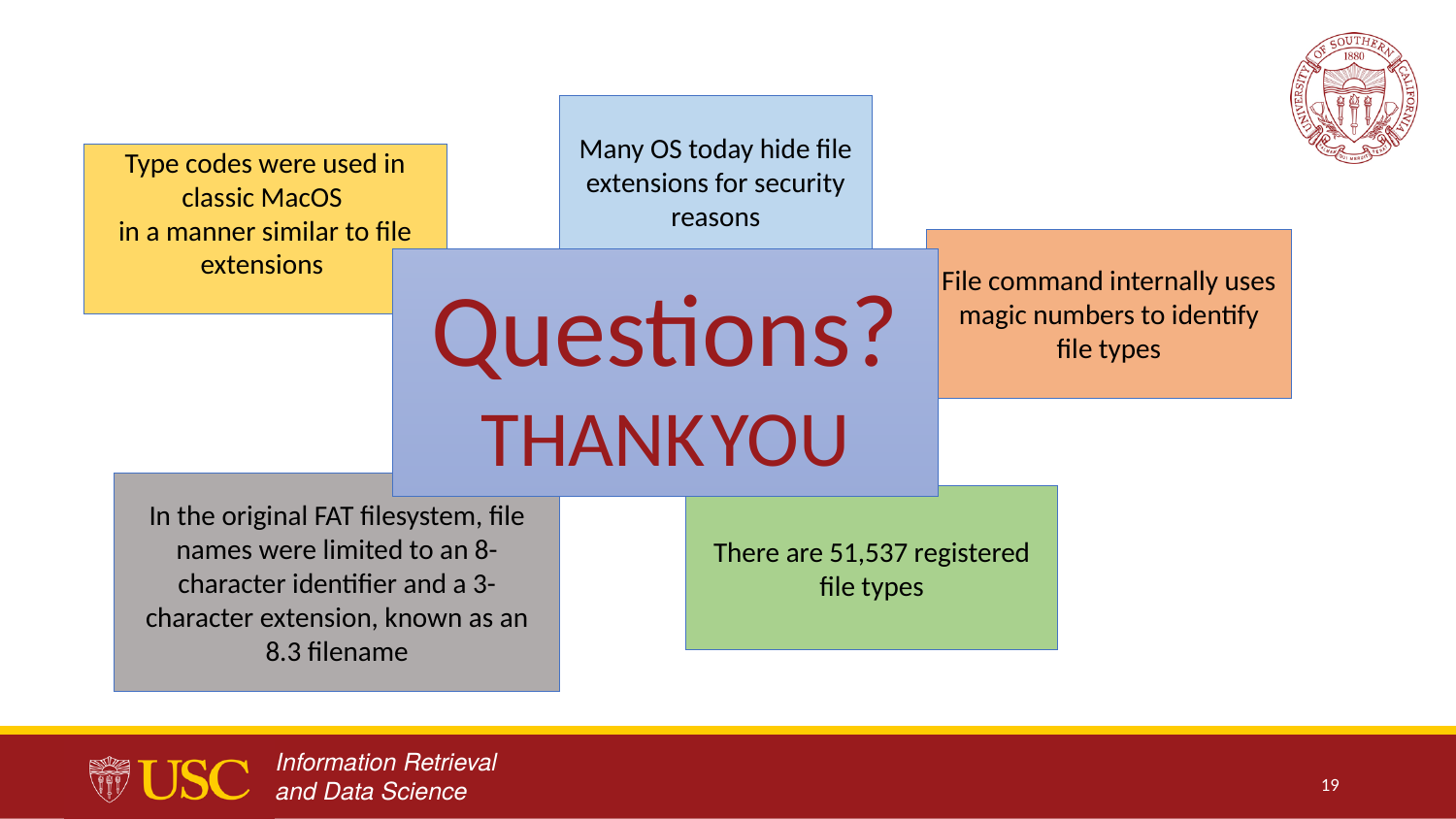

Many OS today hide file extensions for security reasons
Type codes were used in classic MacOS
in a manner similar to file extensions

File command internally uses magic numbers to identify file types
Questions?
THANK YOU
In the original FAT filesystem, file names were limited to an 8-character identifier and a 3-character extension, known as an 8.3 filename
There are 51,537 registered file types
19